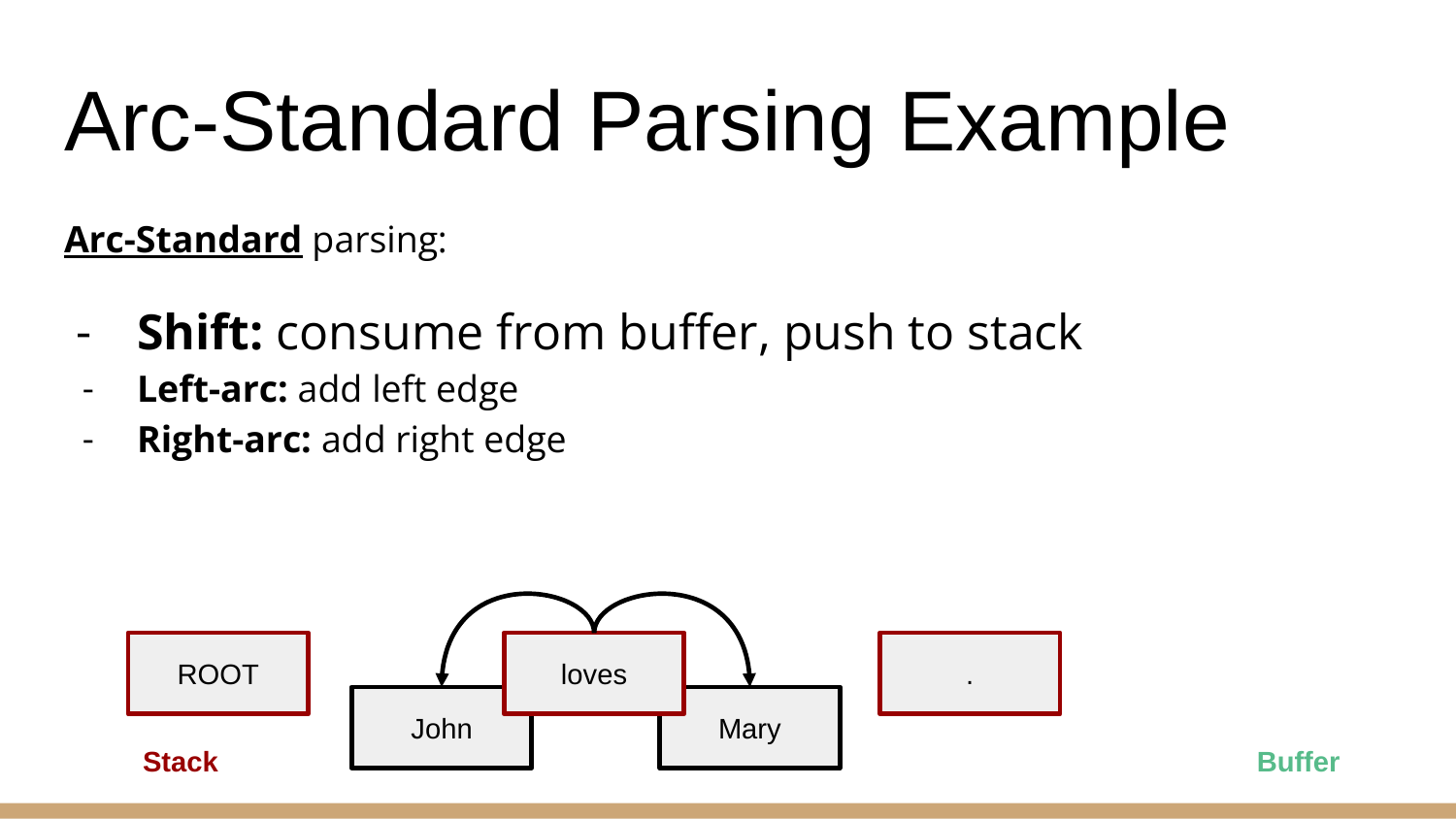

# Arc-Standard Parsing Example
Arc-Standard parsing:
Shift: consume from buffer, push to stack
Left-arc: add left edge
Right-arc: add right edge

ROOT
loves
.
John
Mary
Stack
Buffer